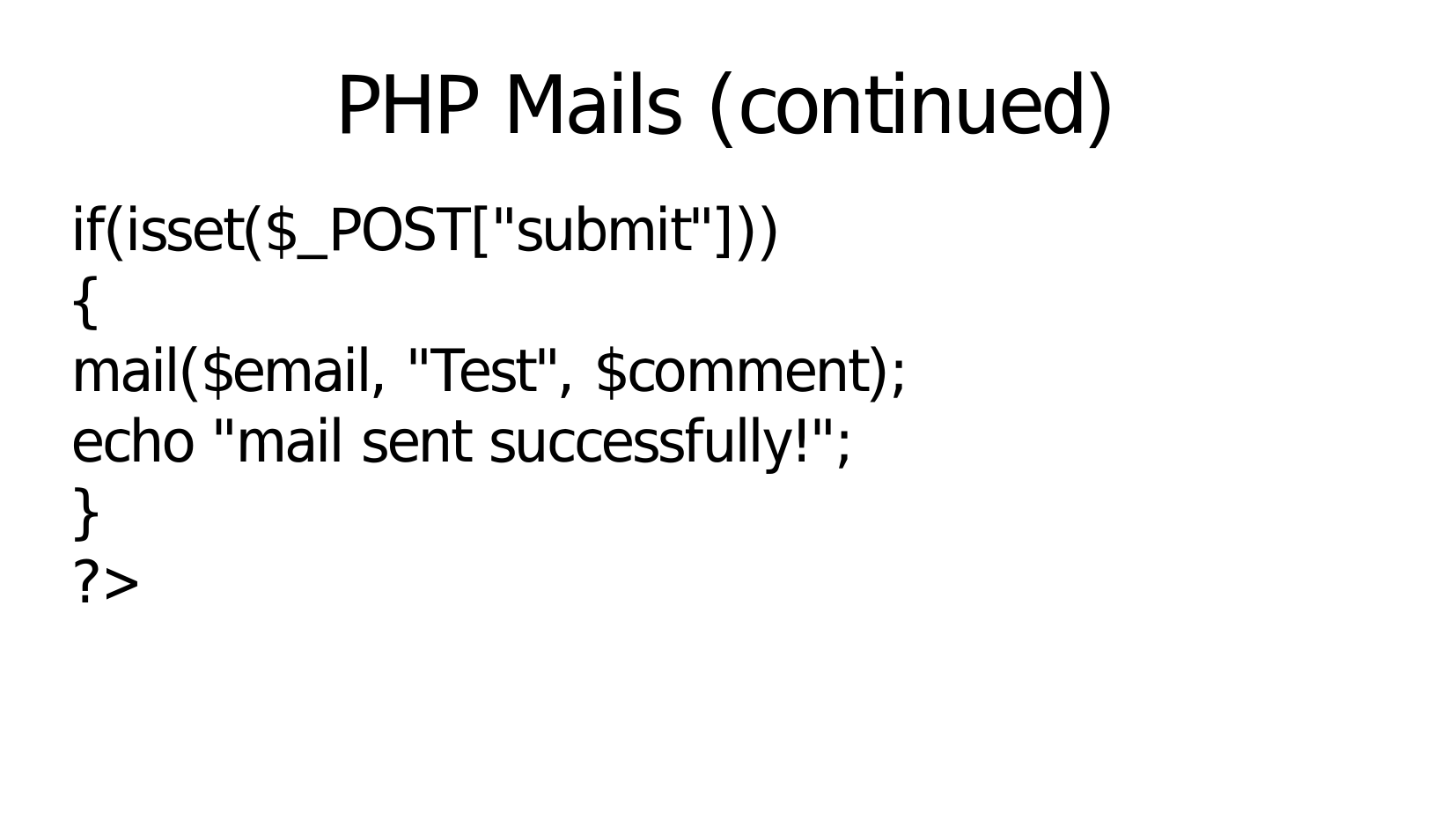

PHP Mails (continued)
if(isset($_POST["submit"]))
{
mail($email, "Test", $comment);
echo "mail sent successfully!";
}
?>